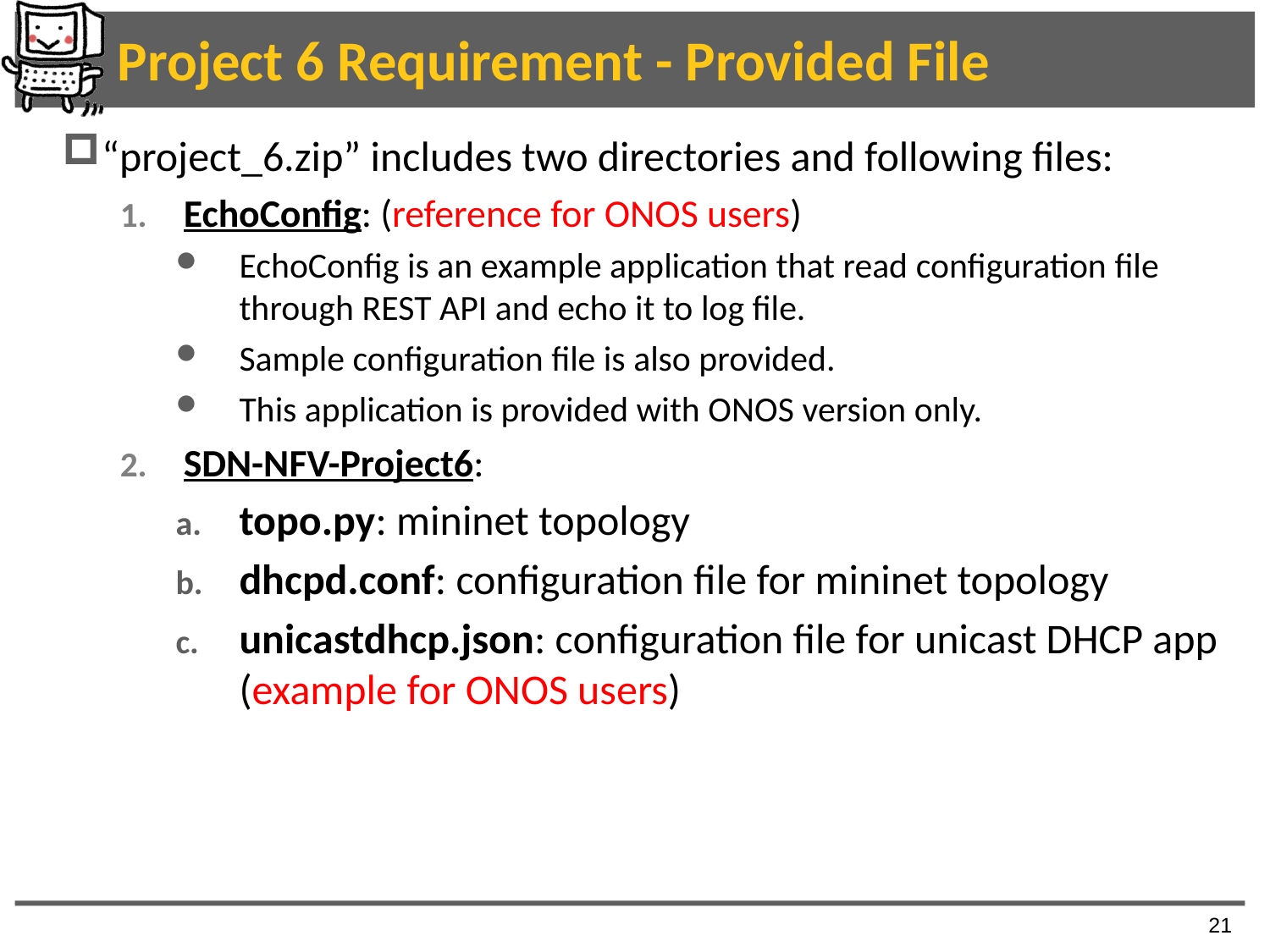

# Project 6 Requirement - Provided File
“project_6.zip” includes two directories and following files:
EchoConfig: (reference for ONOS users)
EchoConfig is an example application that read configuration file through REST API and echo it to log file.
Sample configuration file is also provided.
This application is provided with ONOS version only.
SDN-NFV-Project6:
topo.py: mininet topology
dhcpd.conf: configuration file for mininet topology
unicastdhcp.json: configuration file for unicast DHCP app (example for ONOS users)

21